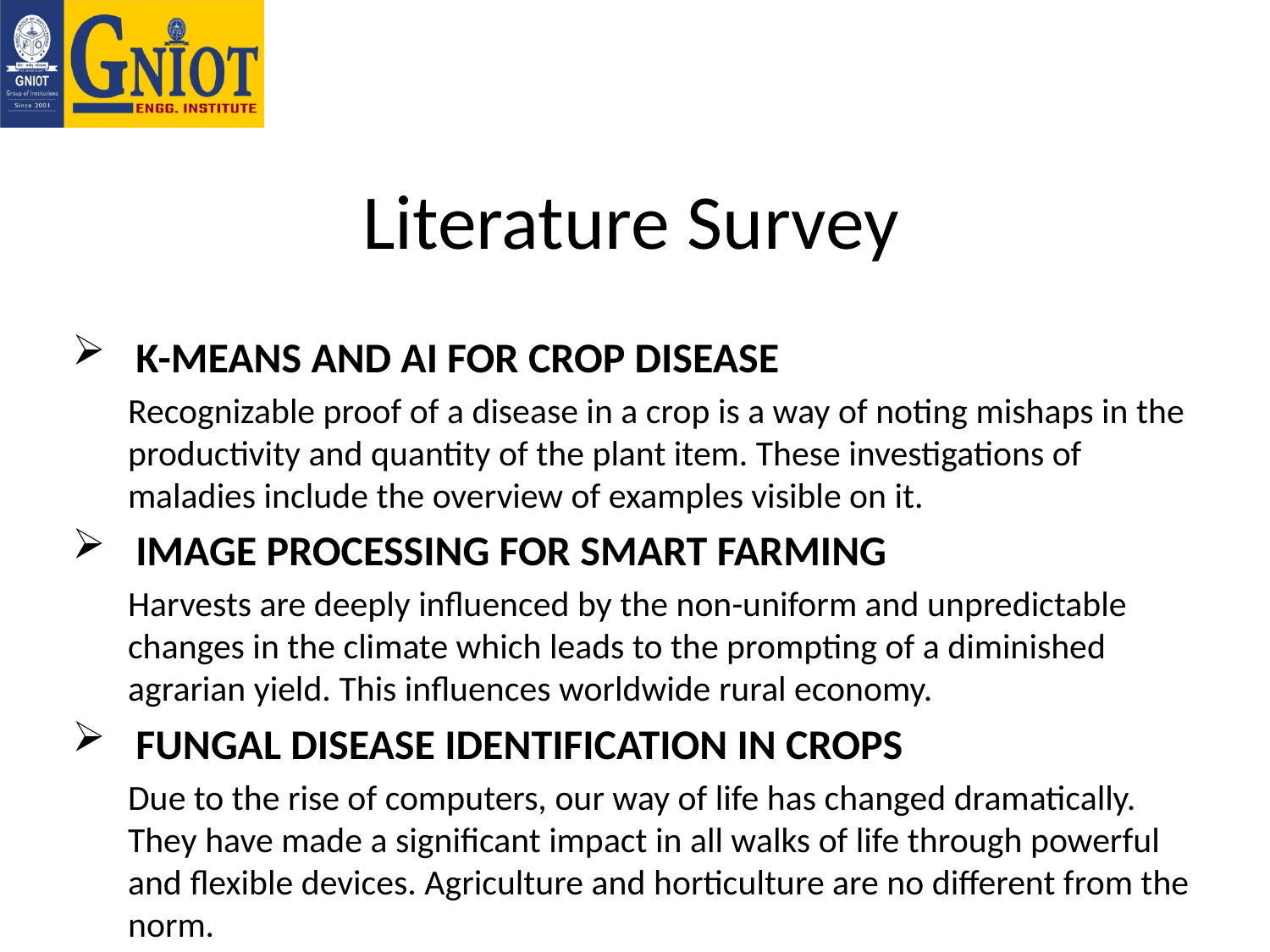

# Literature Survey
K-MEANS AND AI FOR CROP DISEASE
Recognizable proof of a disease in a crop is a way of noting mishaps in the productivity and quantity of the plant item. These investigations of maladies include the overview of examples visible on it.
IMAGE PROCESSING FOR SMART FARMING
Harvests are deeply influenced by the non-uniform and unpredictable changes in the climate which leads to the prompting of a diminished agrarian yield. This influences worldwide rural economy.
FUNGAL DISEASE IDENTIFICATION IN CROPS
Due to the rise of computers, our way of life has changed dramatically. They have made a significant impact in all walks of life through powerful and flexible devices. Agriculture and horticulture are no different from the norm.